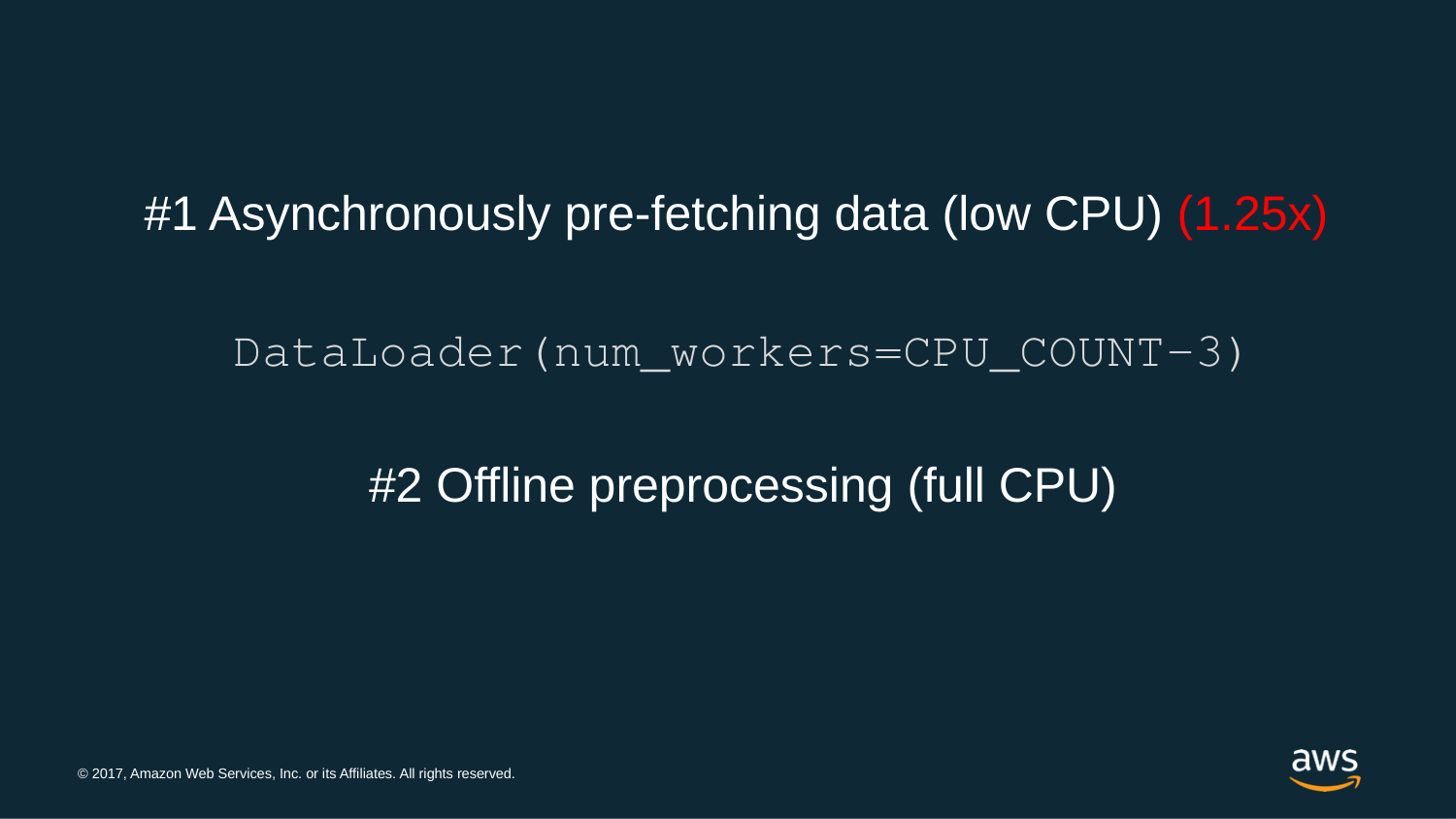

#1 Asynchronously pre-fetching data (low CPU) (1.25x)

DataLoader(num_workers=CPU_COUNT-3)

#2 Offline preprocessing (full CPU)